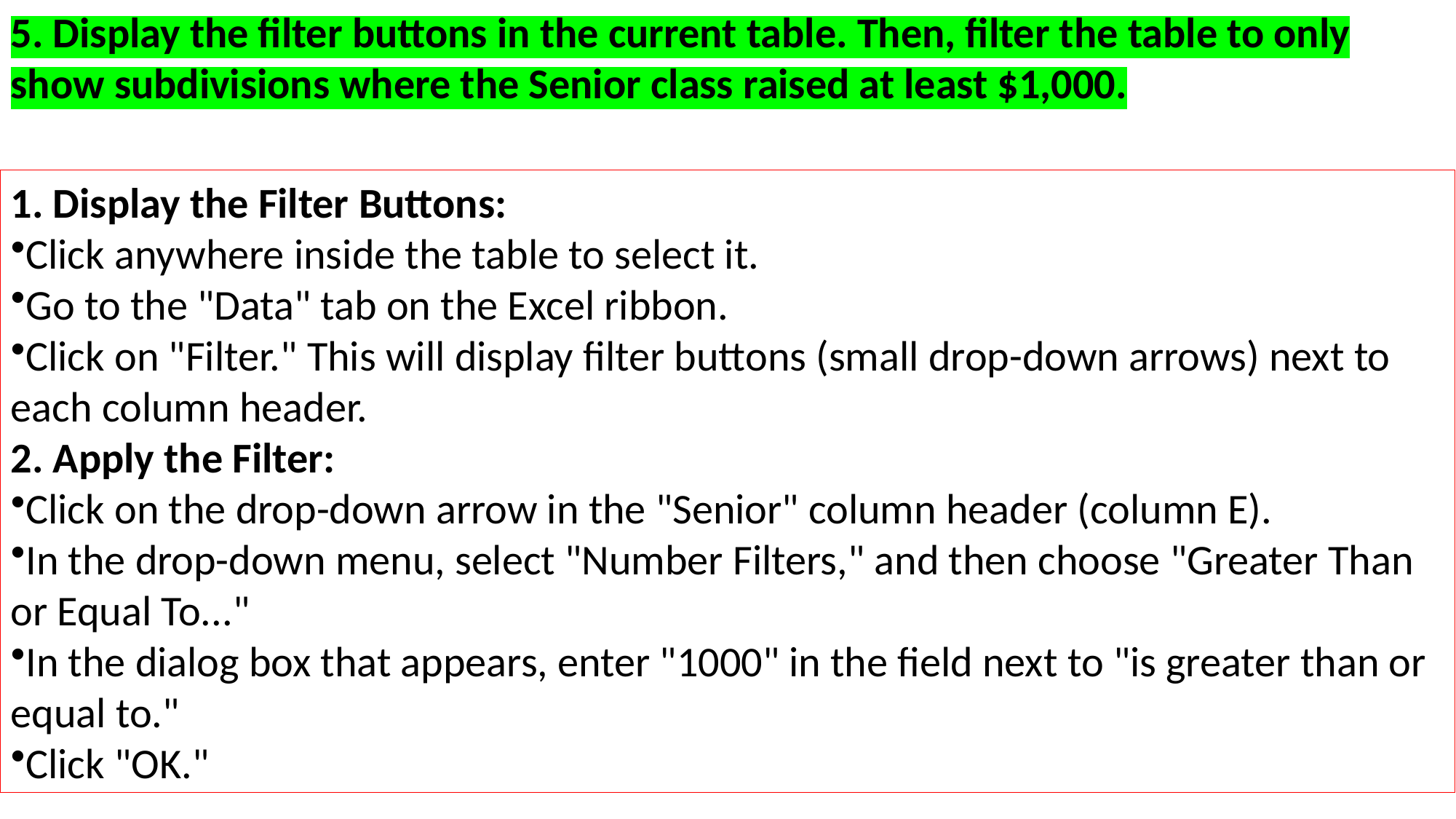

5. Display the filter buttons in the current table. Then, filter the table to only show subdivisions where the Senior class raised at least $1,000.
1. Display the Filter Buttons:
Click anywhere inside the table to select it.
Go to the "Data" tab on the Excel ribbon.
Click on "Filter." This will display filter buttons (small drop-down arrows) next to each column header.
2. Apply the Filter:
Click on the drop-down arrow in the "Senior" column header (column E).
In the drop-down menu, select "Number Filters," and then choose "Greater Than or Equal To..."
In the dialog box that appears, enter "1000" in the field next to "is greater than or equal to."
Click "OK."